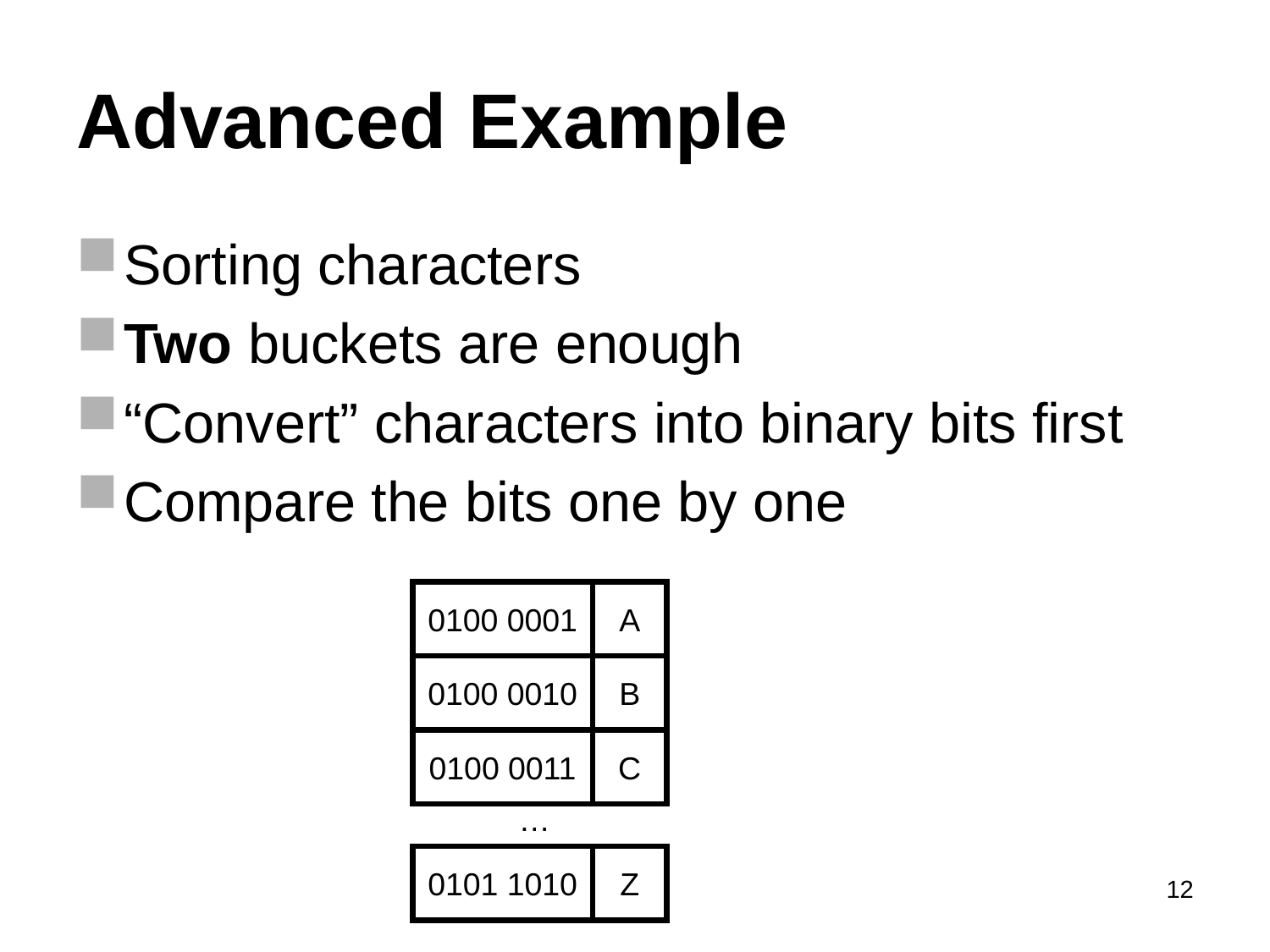

# Advanced Example
Sorting characters
Two buckets are enough
“Convert” characters into binary bits first
Compare the bits one by one
0100 0001
A
0100 0010
B
0100 0011
C
…
0101 1010
Z
12